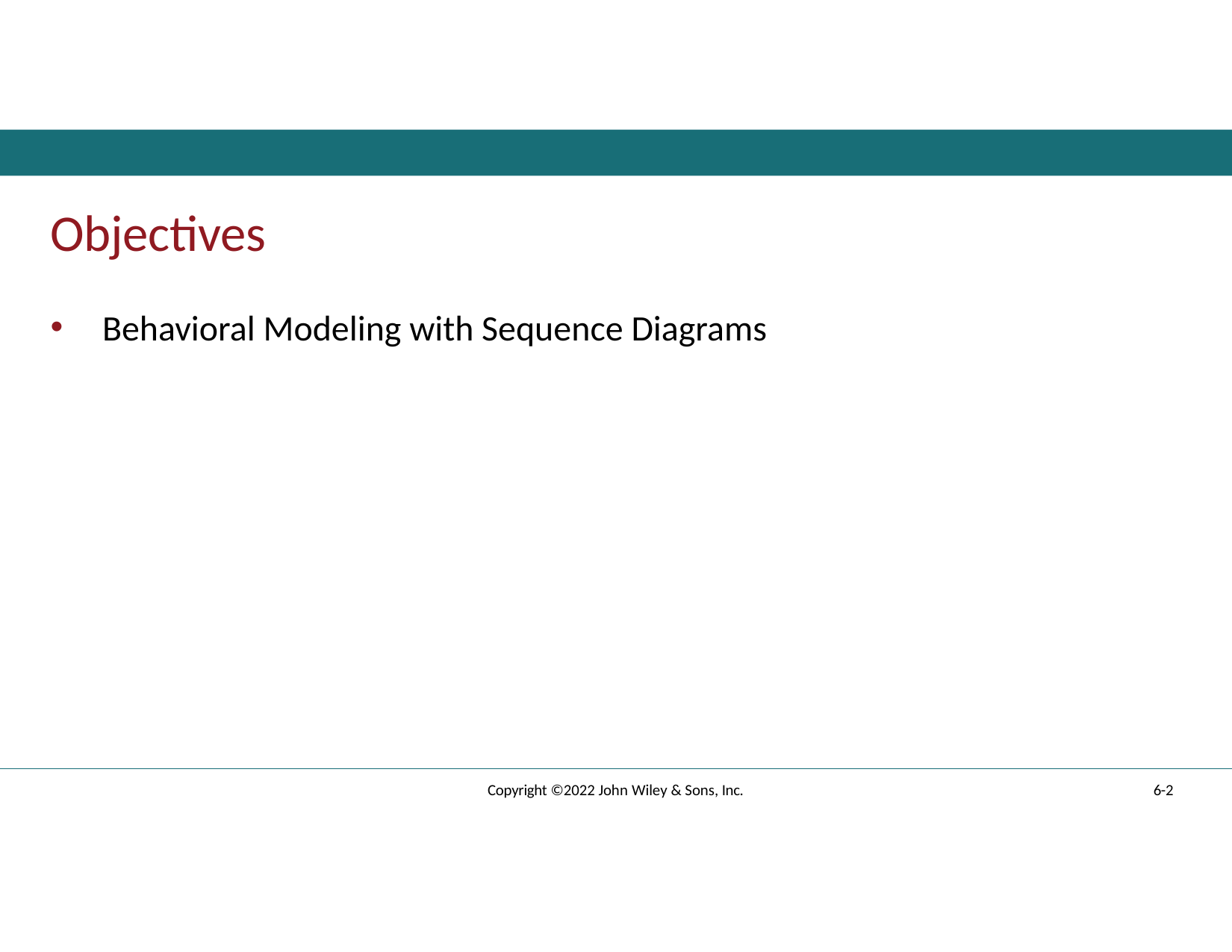

# Objectives
Behavioral Modeling with Sequence Diagrams
Copyright ©2022 John Wiley & Sons, Inc.
6-2